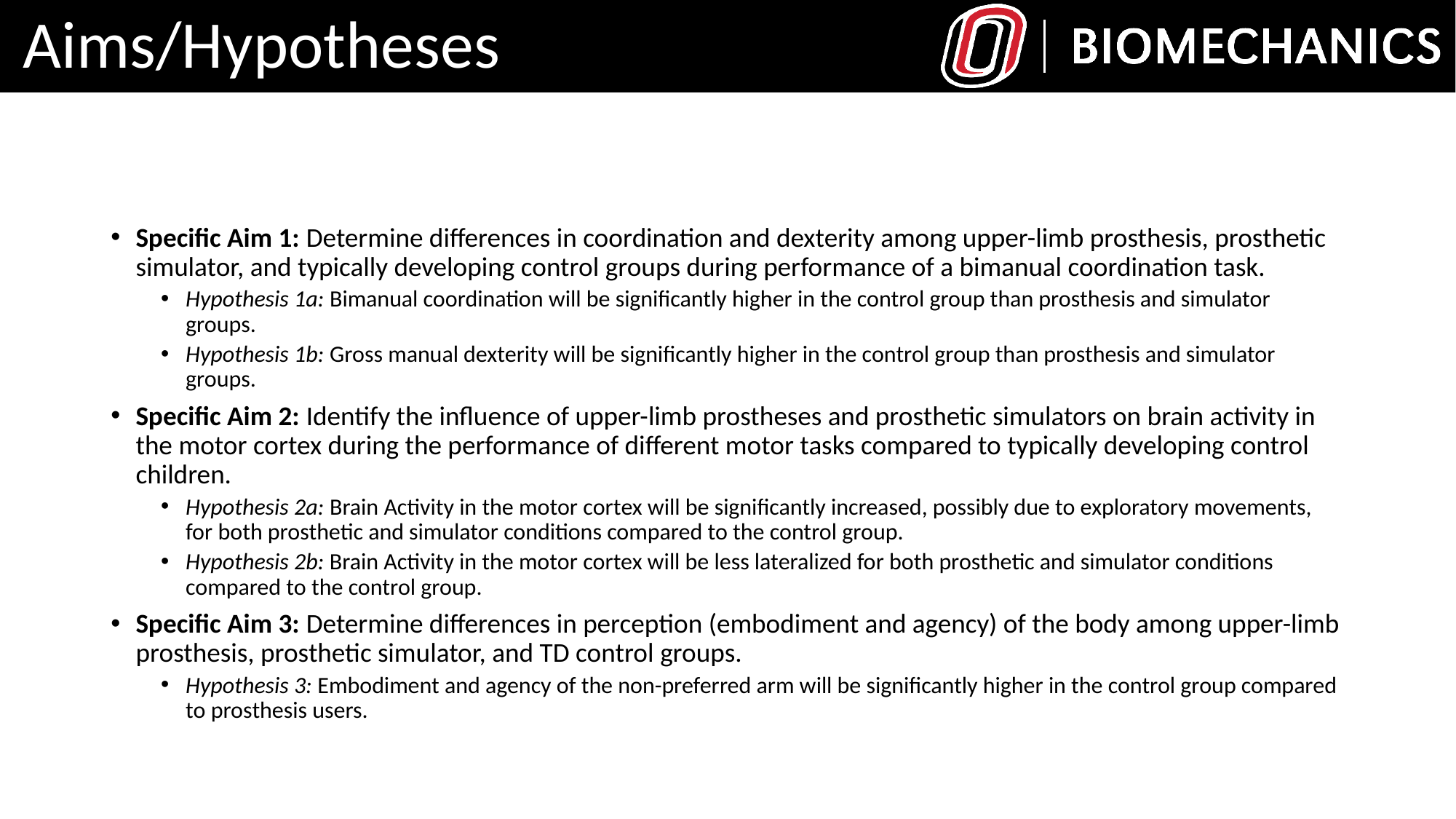

# Aims/Hypotheses
Specific Aim 1: Determine differences in coordination and dexterity among upper-limb prosthesis, prosthetic simulator, and typically developing control groups during performance of a bimanual coordination task.
Hypothesis 1a: Bimanual coordination will be significantly higher in the control group than prosthesis and simulator groups.
Hypothesis 1b: Gross manual dexterity will be significantly higher in the control group than prosthesis and simulator groups.
Specific Aim 2: Identify the influence of upper-limb prostheses and prosthetic simulators on brain activity in the motor cortex during the performance of different motor tasks compared to typically developing control children.
Hypothesis 2a: Brain Activity in the motor cortex will be significantly increased, possibly due to exploratory movements, for both prosthetic and simulator conditions compared to the control group.
Hypothesis 2b: Brain Activity in the motor cortex will be less lateralized for both prosthetic and simulator conditions compared to the control group.
Specific Aim 3: Determine differences in perception (embodiment and agency) of the body among upper-limb prosthesis, prosthetic simulator, and TD control groups.
Hypothesis 3: Embodiment and agency of the non-preferred arm will be significantly higher in the control group compared to prosthesis users.